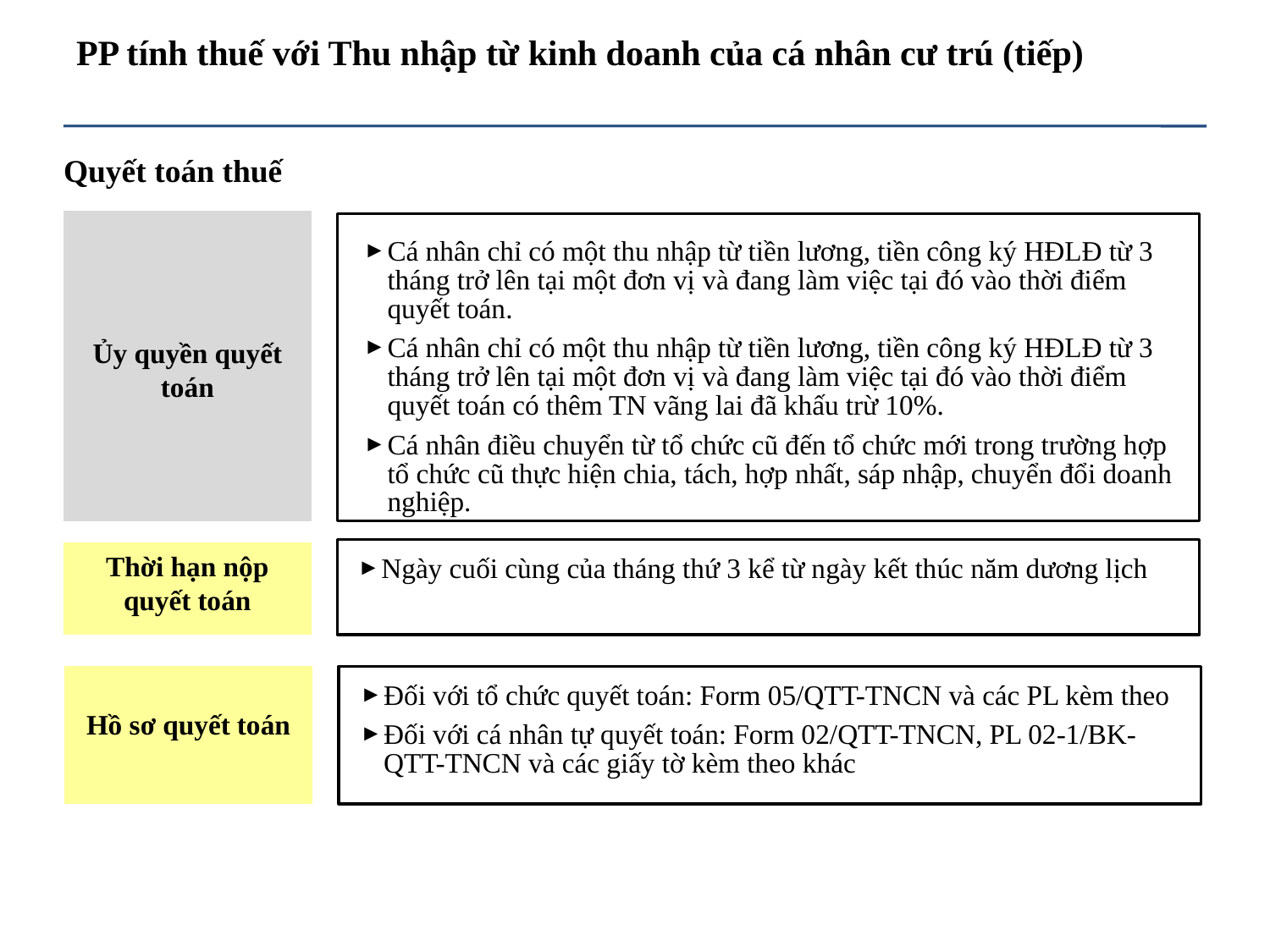

# PP tính thuế với Thu nhập từ kinh doanh của cá nhân cư trú (tiếp)
Quyết toán thuế

Ủy quyền quyết toán

Cá nhân chỉ có một thu nhập từ tiền lương, tiền công ký HĐLĐ từ 3 tháng trở lên tại một đơn vị và đang làm việc tại đó vào thời điểm quyết toán.
Cá nhân chỉ có một thu nhập từ tiền lương, tiền công ký HĐLĐ từ 3 tháng trở lên tại một đơn vị và đang làm việc tại đó vào thời điểm quyết toán có thêm TN vãng lai đã khấu trừ 10%.
Cá nhân điều chuyển từ tổ chức cũ đến tổ chức mới trong trường hợp tổ chức cũ thực hiện chia, tách, hợp nhất, sáp nhập, chuyển đổi doanh nghiệp.

Thời hạn nộp quyết toán
Ngày cuối cùng của tháng thứ 3 kể từ ngày kết thúc năm dương lịch

Hồ sơ quyết toán

Đối với tổ chức quyết toán: Form 05/QTT-TNCN và các PL kèm theo
Đối với cá nhân tự quyết toán: Form 02/QTT-TNCN, PL 02-1/BK-QTT-TNCN và các giấy tờ kèm theo khác